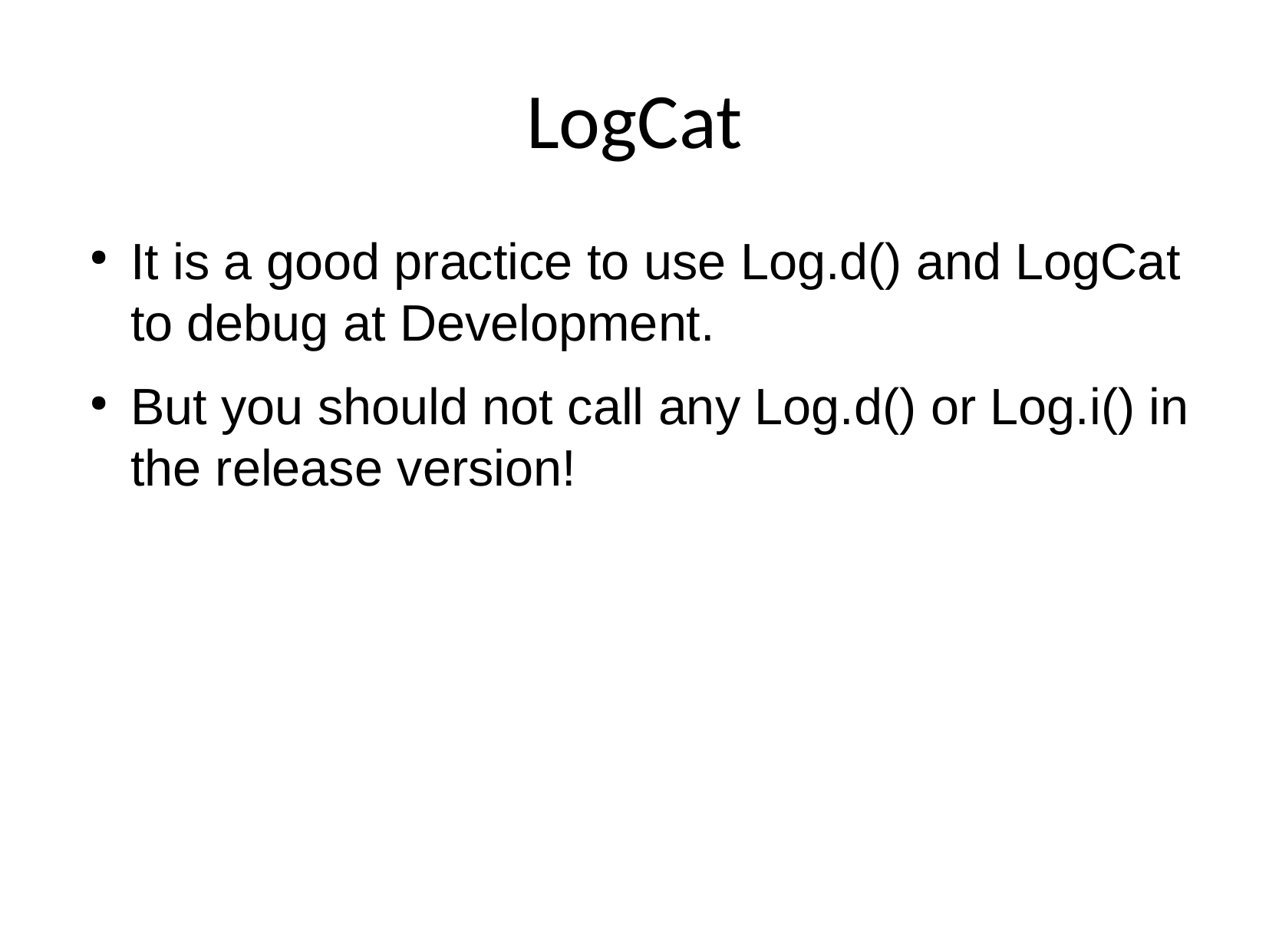

# LogCat
It is a good practice to use Log.d() and LogCat to debug at Development.
But you should not call any Log.d() or Log.i() in the release version!